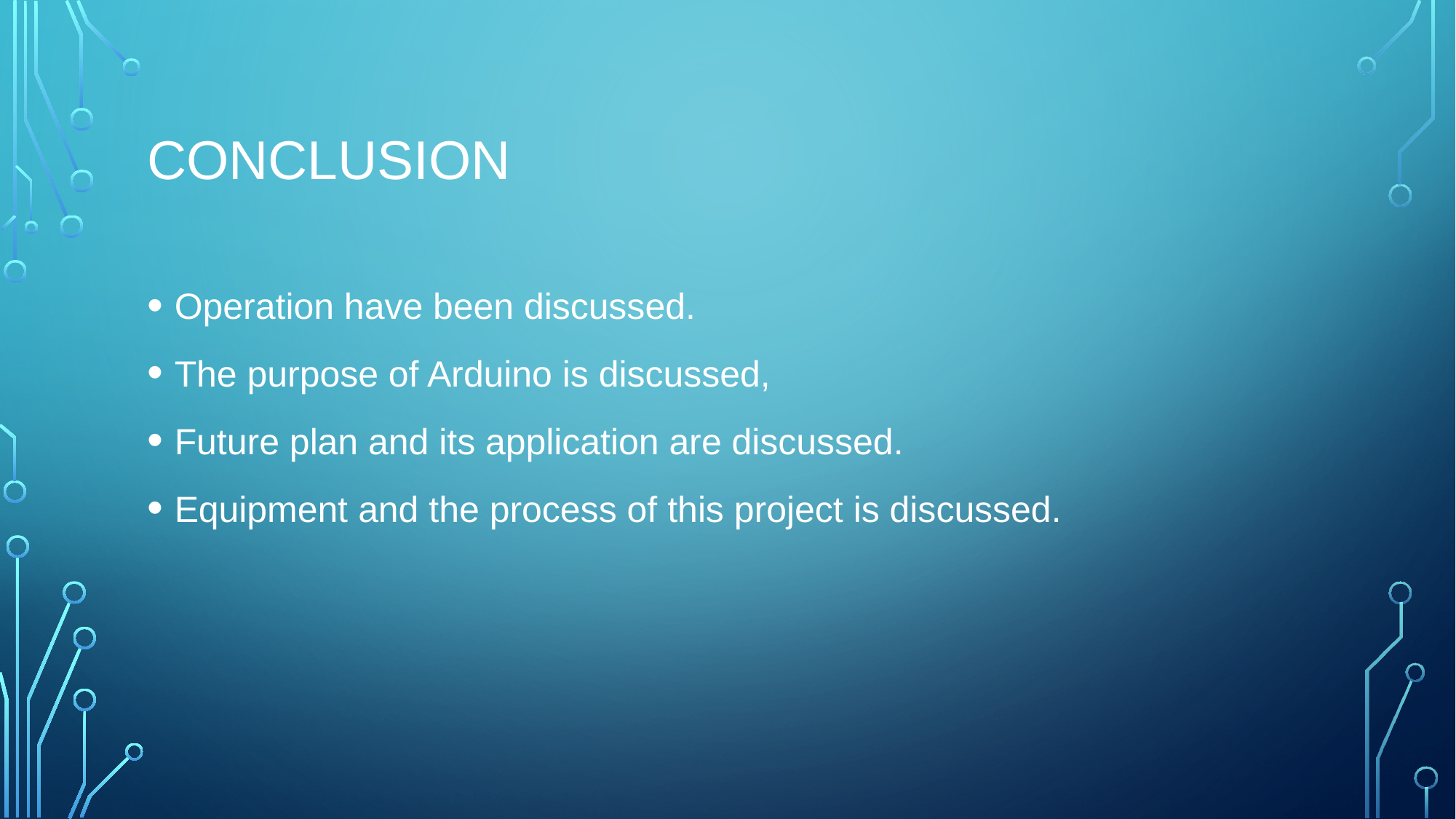

# Conclusion
Operation have been discussed.
The purpose of Arduino is discussed,
Future plan and its application are discussed.
Equipment and the process of this project is discussed.